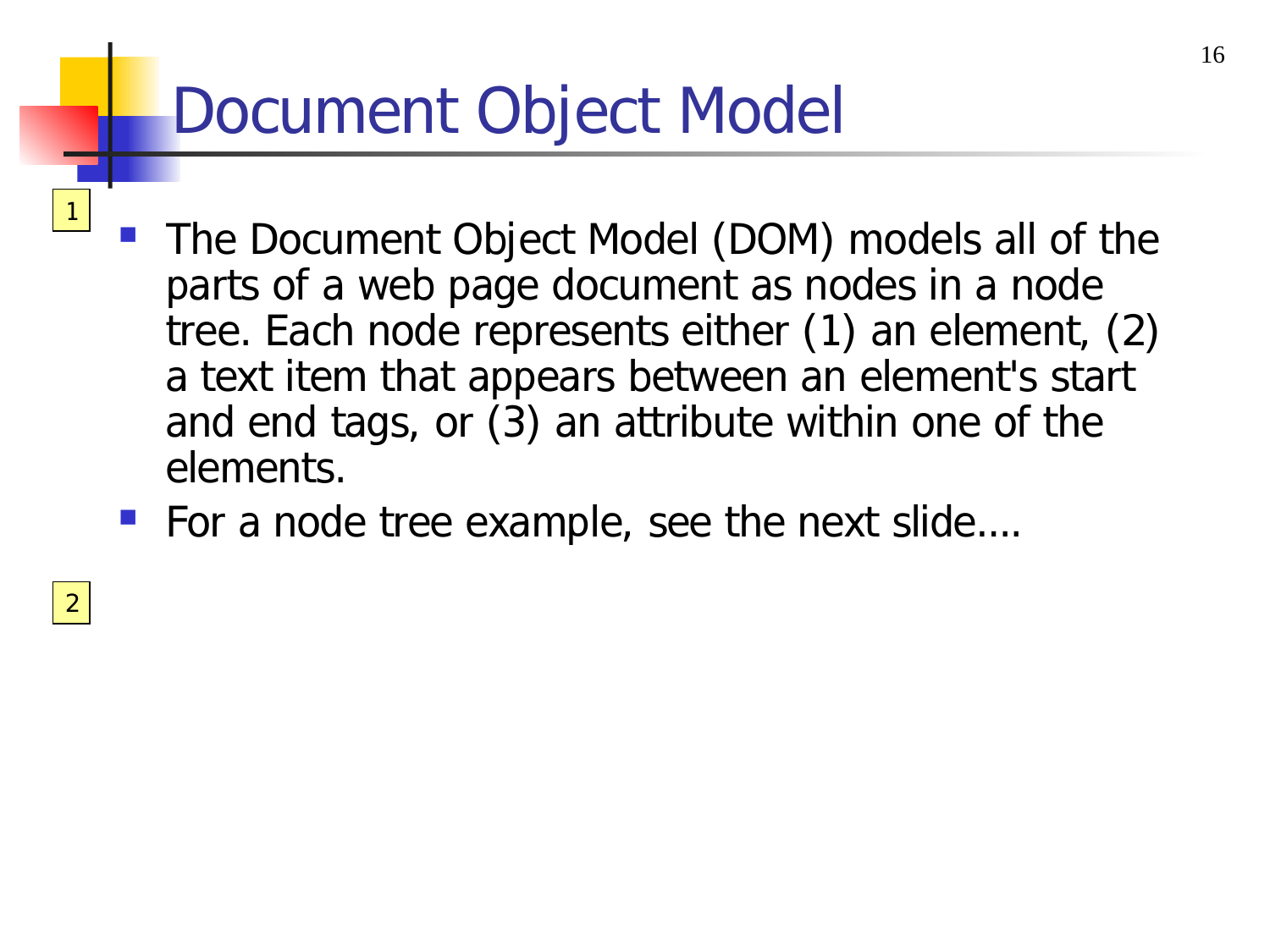

16
# Document Object Model
1
The Document Object Model (DOM) models all of the parts of a web page document as nodes in a node tree. Each node represents either (1) an element, (2) a text item that appears between an element's start and end tags, or (3) an attribute within one of the elements.
For a node tree example, see the next slide….
2